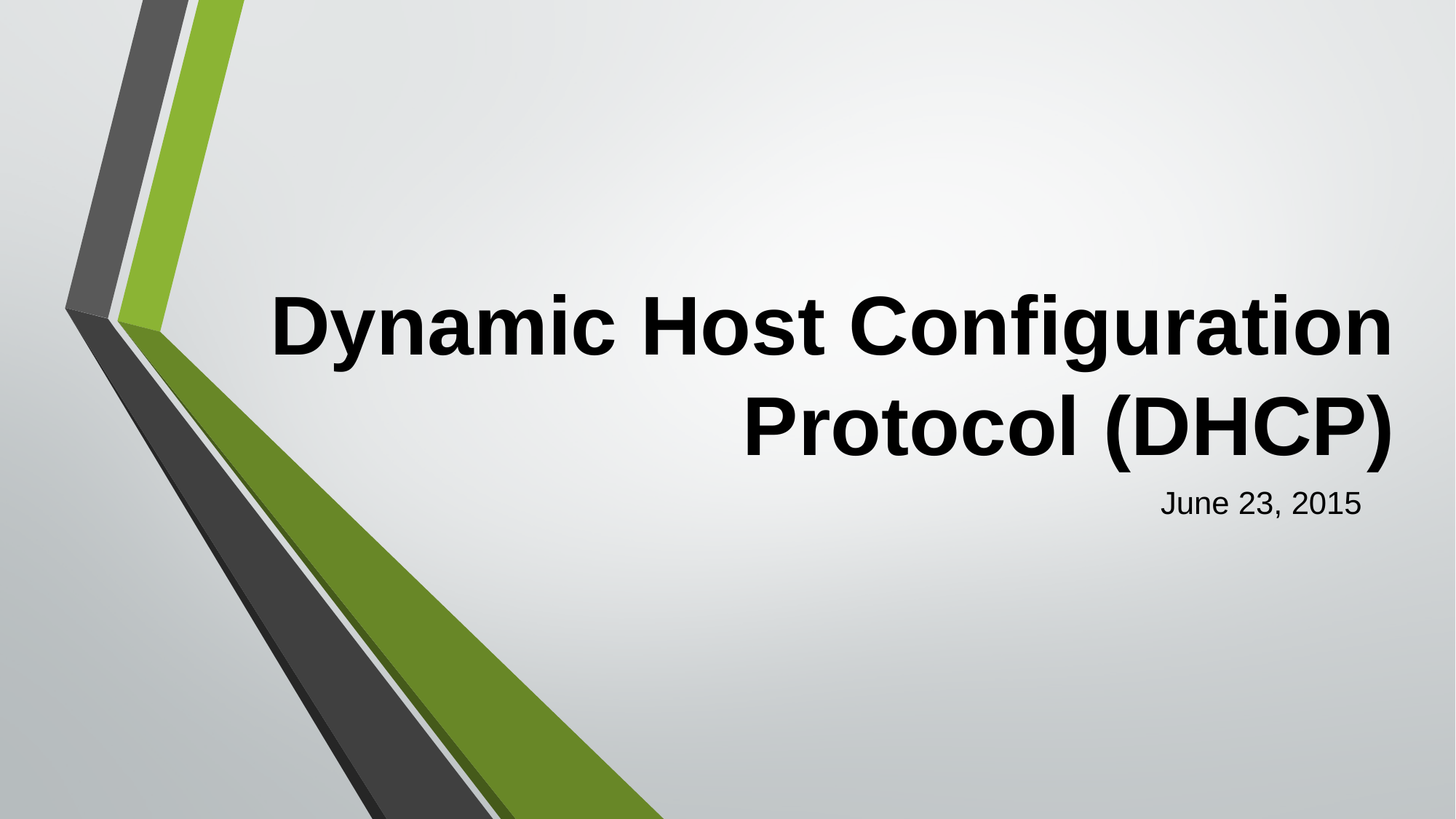

# Dynamic Host Configuration Protocol (DHCP)
June 23, 2015